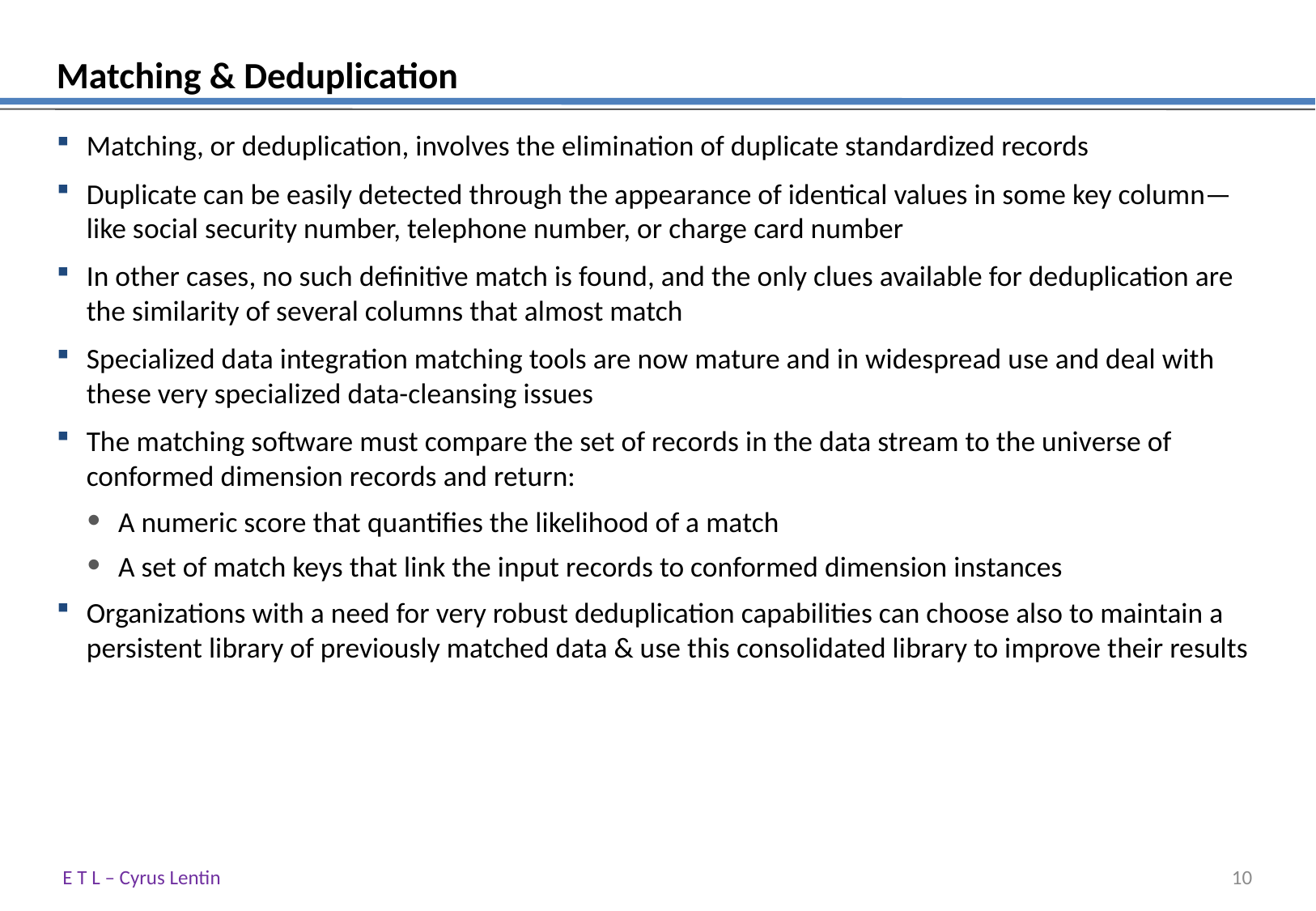

# Matching & Deduplication
Matching, or deduplication, involves the elimination of duplicate standardized records
Duplicate can be easily detected through the appearance of identical values in some key column—like social security number, telephone number, or charge card number
In other cases, no such definitive match is found, and the only clues available for deduplication are the similarity of several columns that almost match
Specialized data integration matching tools are now mature and in widespread use and deal with these very specialized data-cleansing issues
The matching software must compare the set of records in the data stream to the universe of conformed dimension records and return:
A numeric score that quantifies the likelihood of a match
A set of match keys that link the input records to conformed dimension instances
Organizations with a need for very robust deduplication capabilities can choose also to maintain a persistent library of previously matched data & use this consolidated library to improve their results

E T L – Cyrus Lentin
10